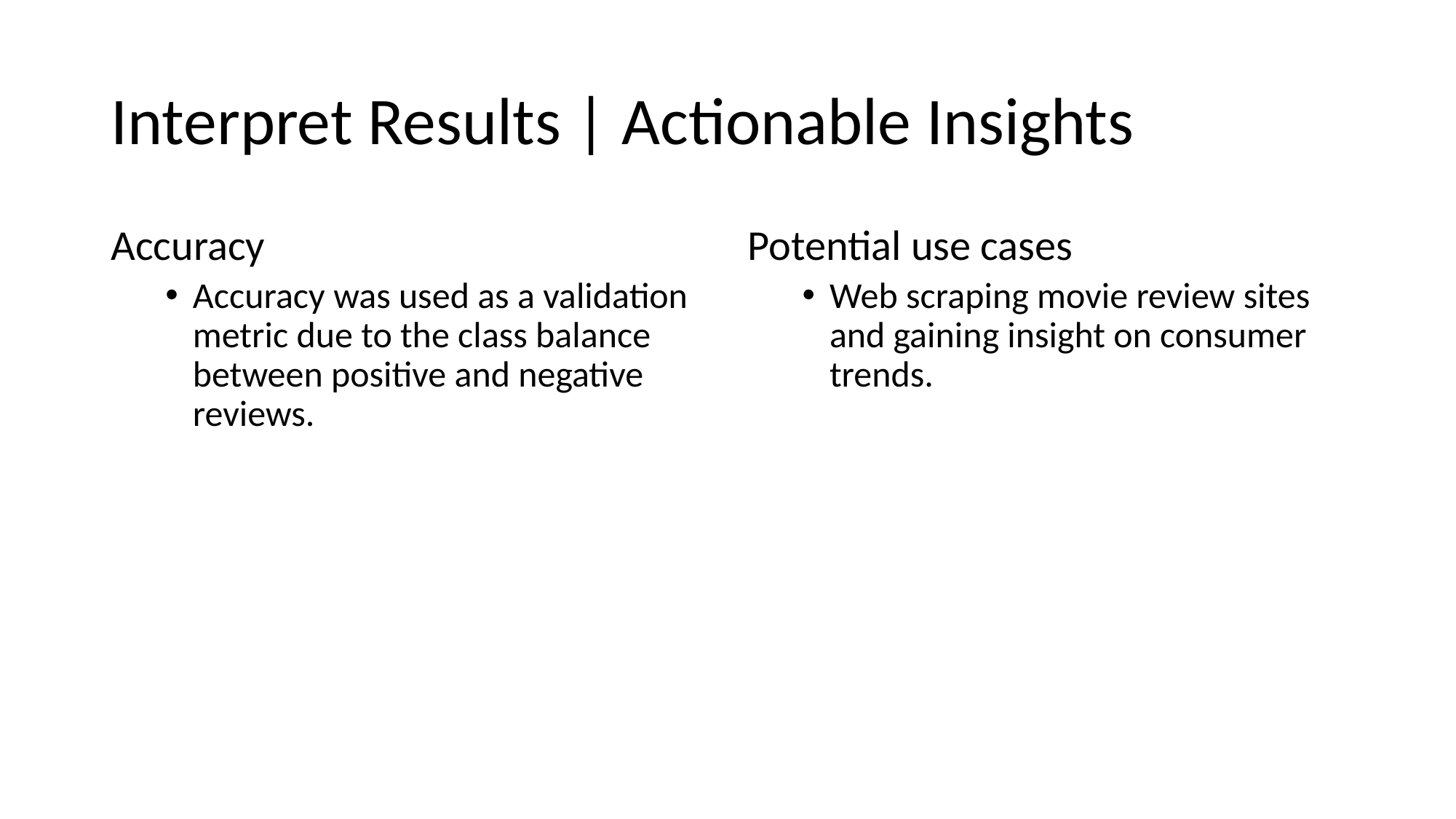

# Interpret Results | Actionable Insights
Accuracy
Accuracy was used as a validation metric due to the class balance between positive and negative reviews.

Potential use cases
Web scraping movie review sites and gaining insight on consumer trends.